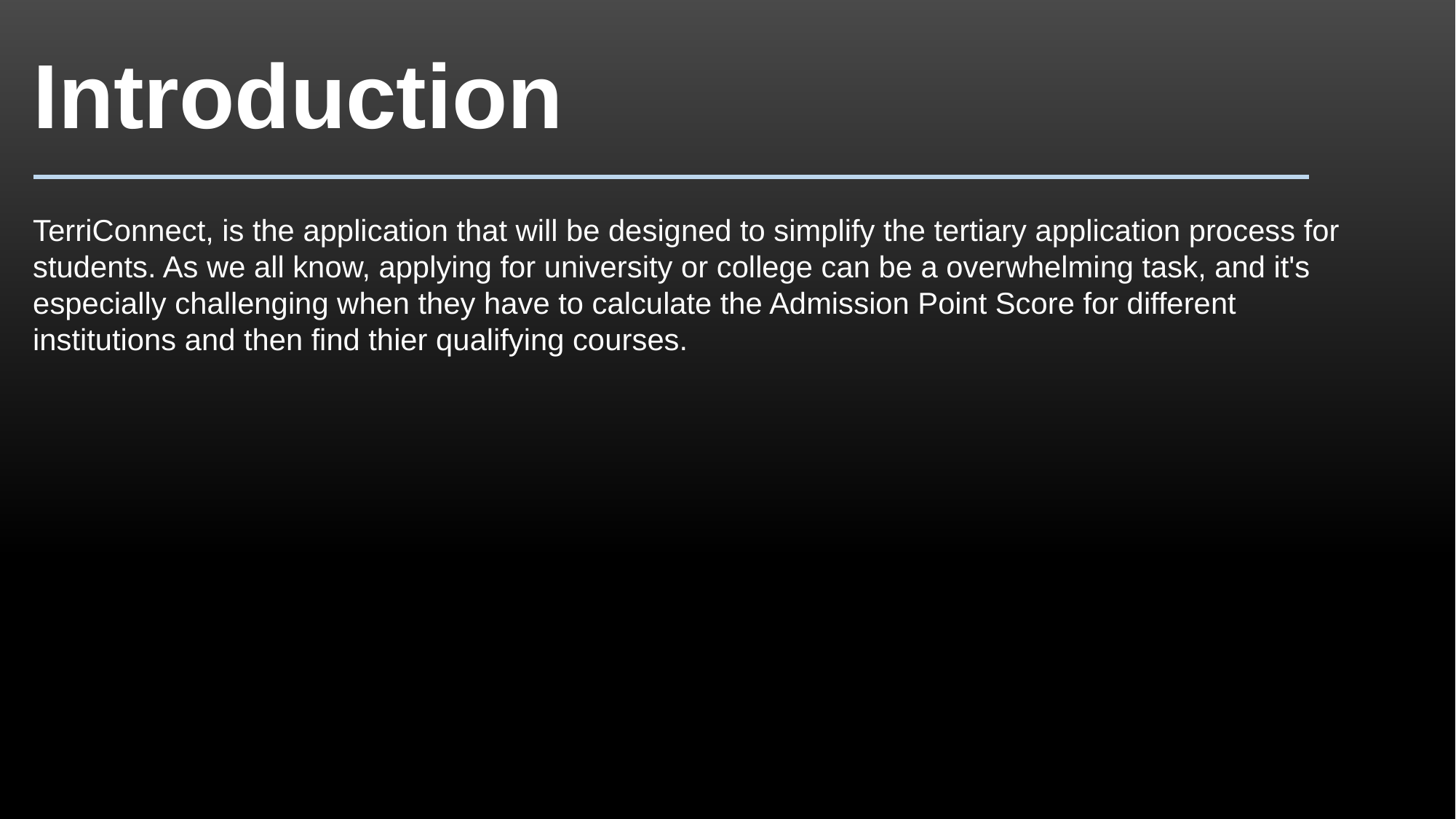

Introduction
TerriConnect, is the application that will be designed to simplify the tertiary application process for students. As we all know, applying for university or college can be a overwhelming task, and it's especially challenging when they have to calculate the Admission Point Score for different institutions and then find thier qualifying courses.